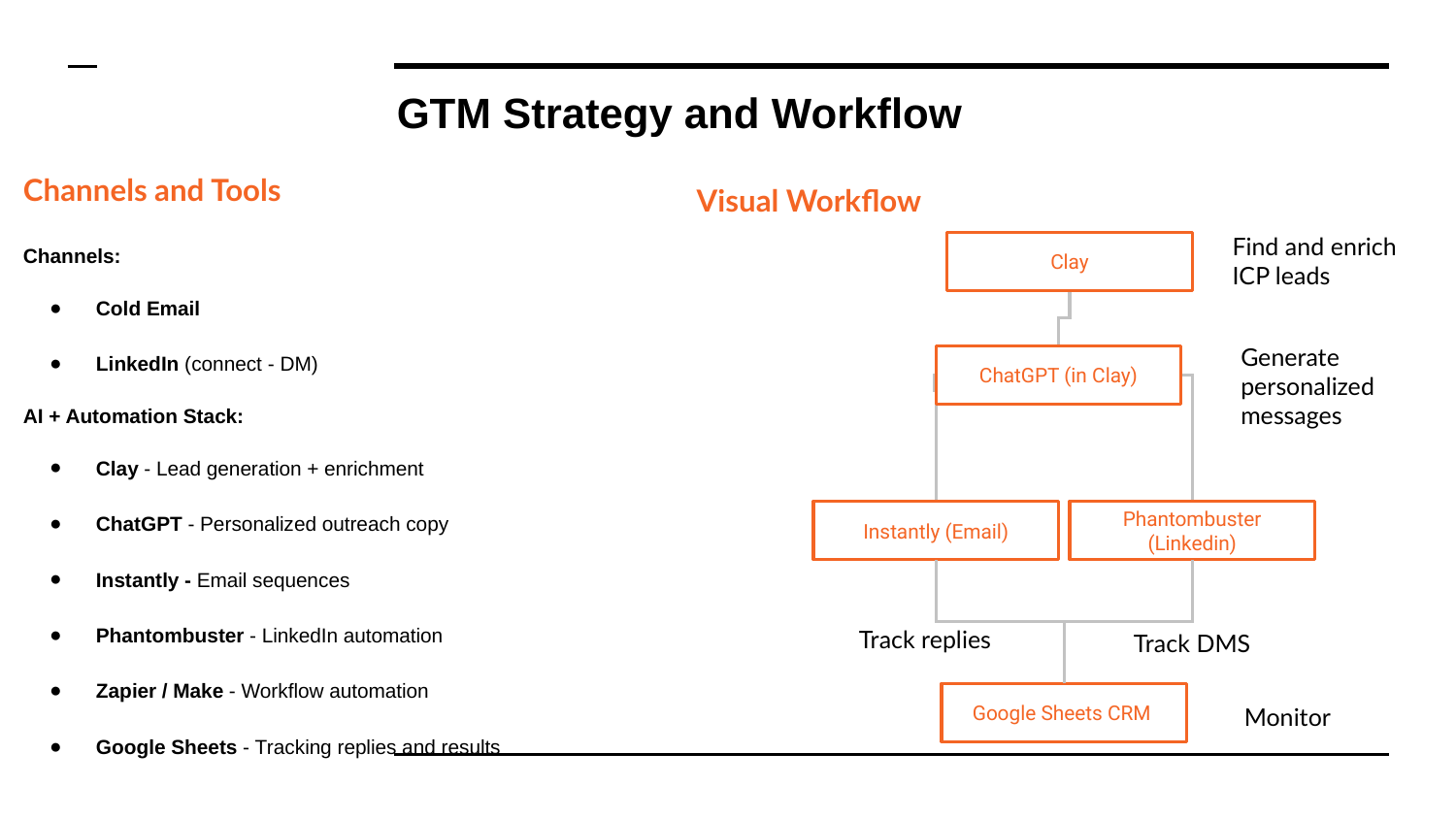

# GTM Strategy and Workflow
Channels and Tools
Channels:
Cold Email
LinkedIn (connect - DM)
AI + Automation Stack:
Clay - Lead generation + enrichment
ChatGPT - Personalized outreach copy
Instantly - Email sequences
Phantombuster - LinkedIn automation
Zapier / Make - Workflow automation
Google Sheets - Tracking replies and results

Visual Workflow

Find and enrich ICP leads
Clay
Generate personalized messages
ChatGPT (in Clay)
Instantly (Email)
Phantombuster (Linkedin)
Track replies
Track DMS
Google Sheets CRM
Monitor